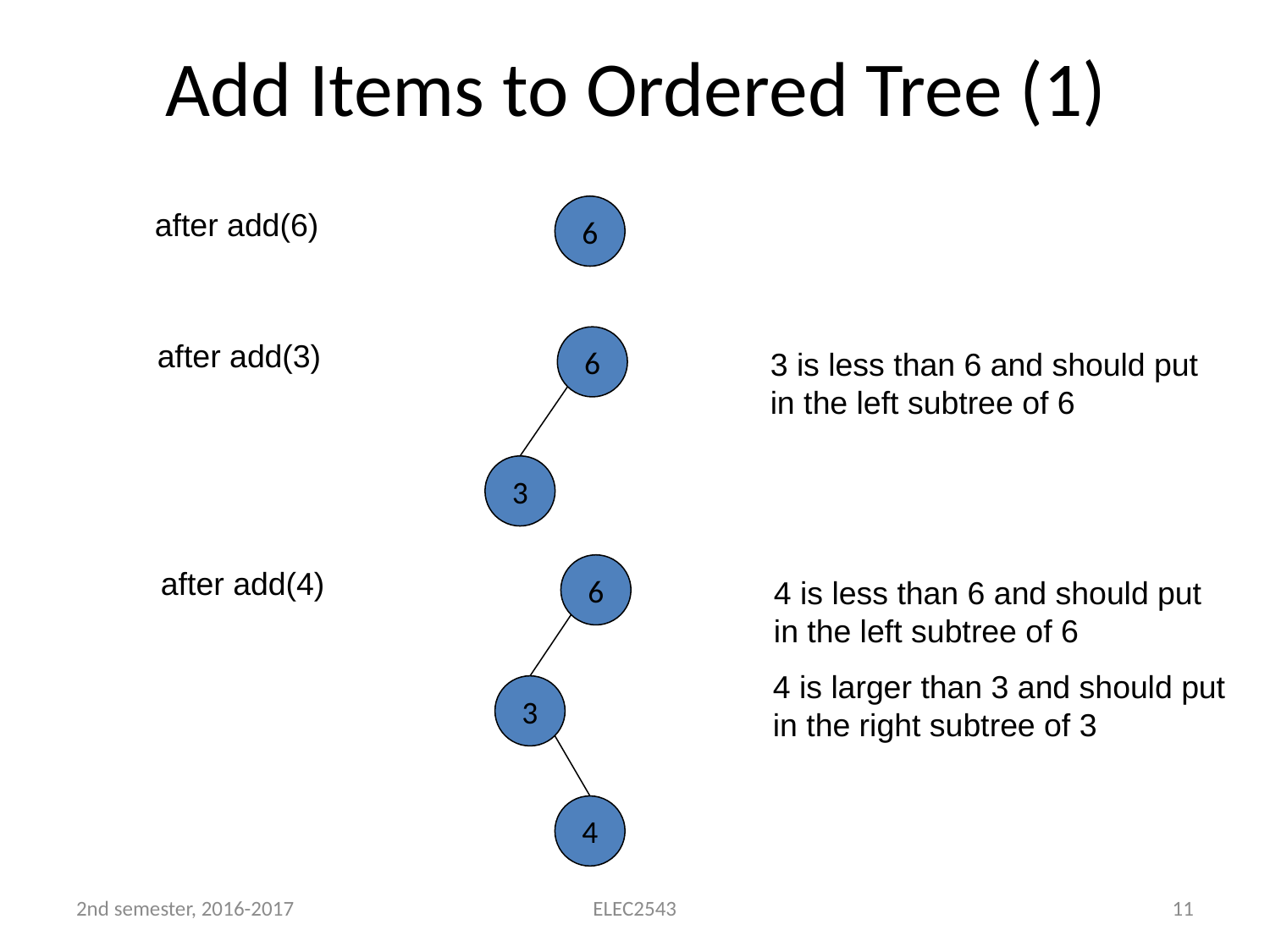

# Add Items to Ordered Tree (1)
6
after add(6)
6
after add(3)
3 is less than 6 and should put
in the left subtree of 6
3
6
after add(4)
4 is less than 6 and should put
in the left subtree of 6
4 is larger than 3 and should put
in the right subtree of 3
3
4
2nd semester, 2016-2017
ELEC2543
11